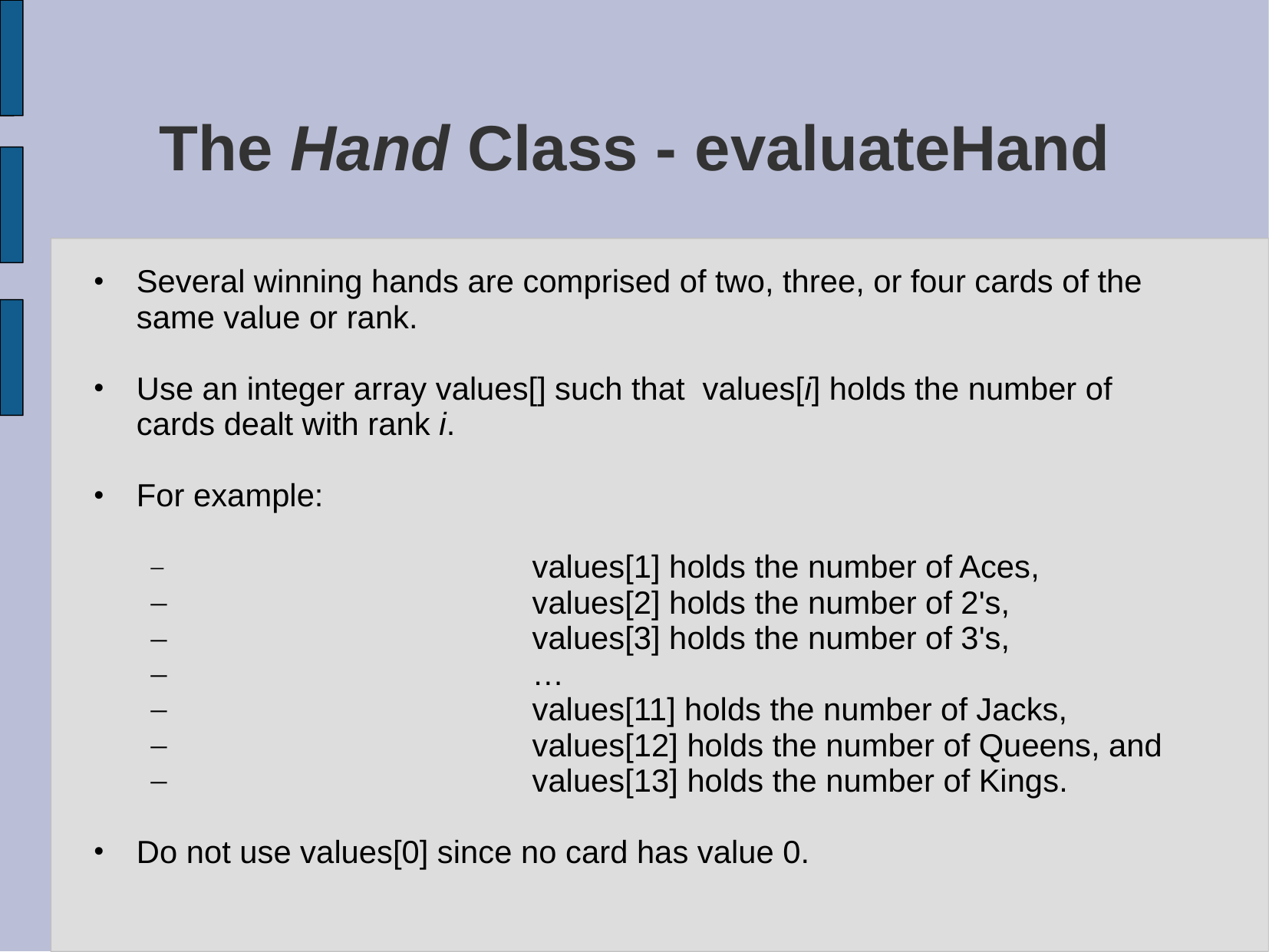

# The Hand Class - evaluateHand
Several winning hands are comprised of two, three, or four cards of the same value or rank.

Use an integer array values[] such that  values[i] holds the number of cards dealt with rank i.

For example:

			values[1] holds the number of Aces,
			values[2] holds the number of 2's,
			values[3] holds the number of 3's,
			…
			values[11] holds the number of Jacks,
			values[12] holds the number of Queens, and
			values[13] holds the number of Kings.

Do not use values[0] since no card has value 0.